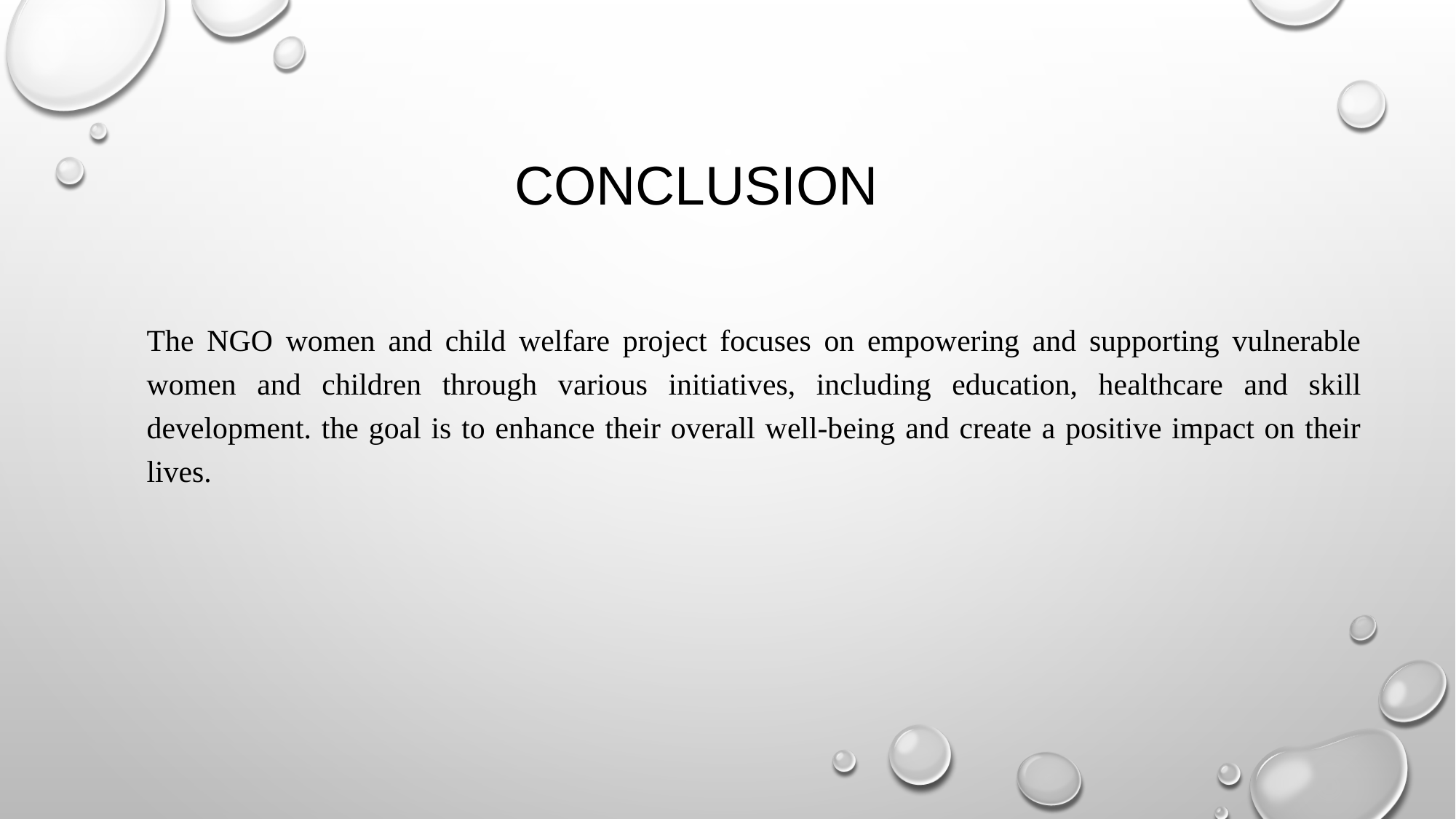

# conclusion
The NGO women and child welfare project focuses on empowering and supporting vulnerable women and children through various initiatives, including education, healthcare and skill development. the goal is to enhance their overall well-being and create a positive impact on their lives.